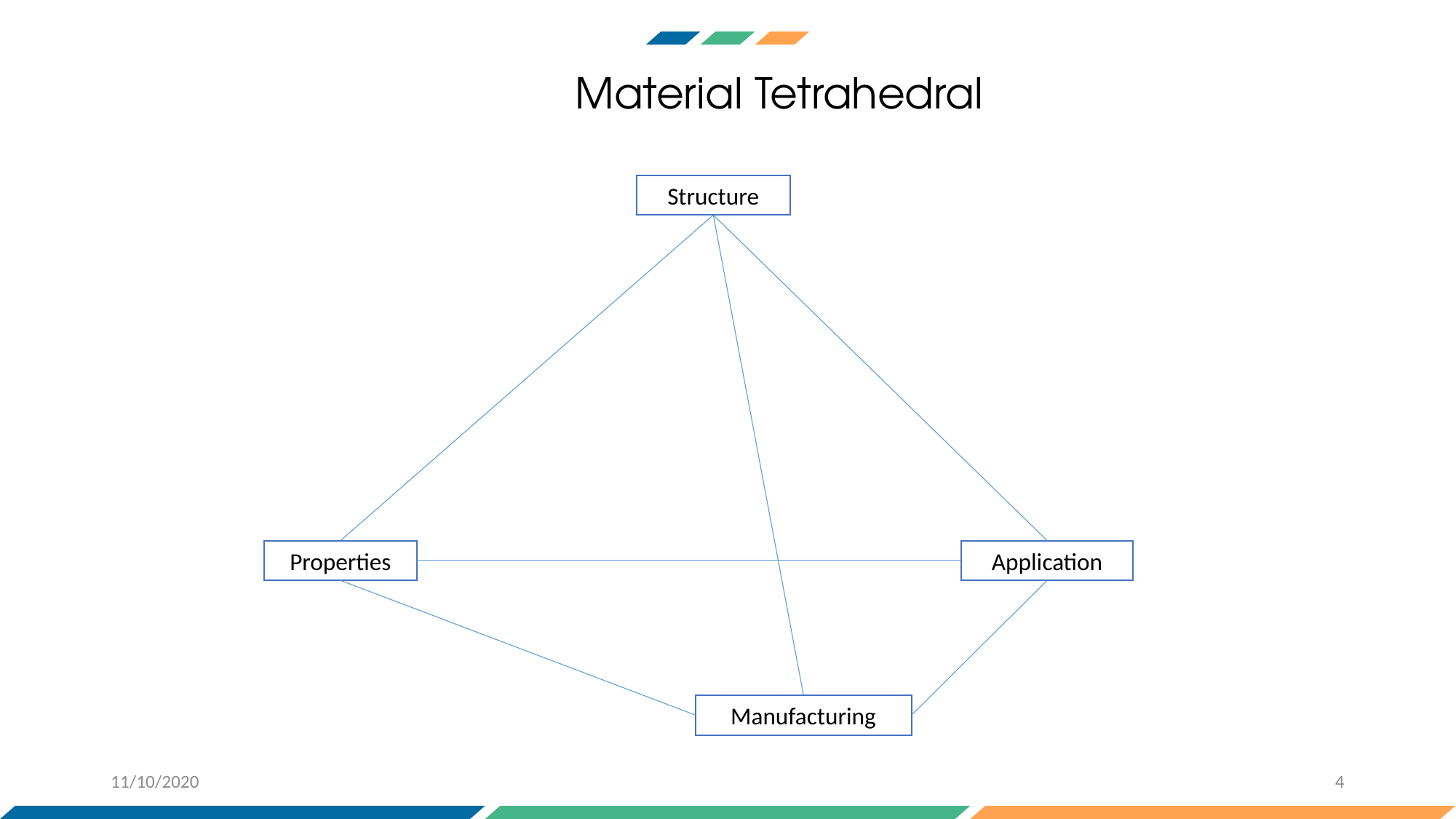

Material Tetrahedral
Structure
Properties
Application
Manufacturing
11/10/2020
4